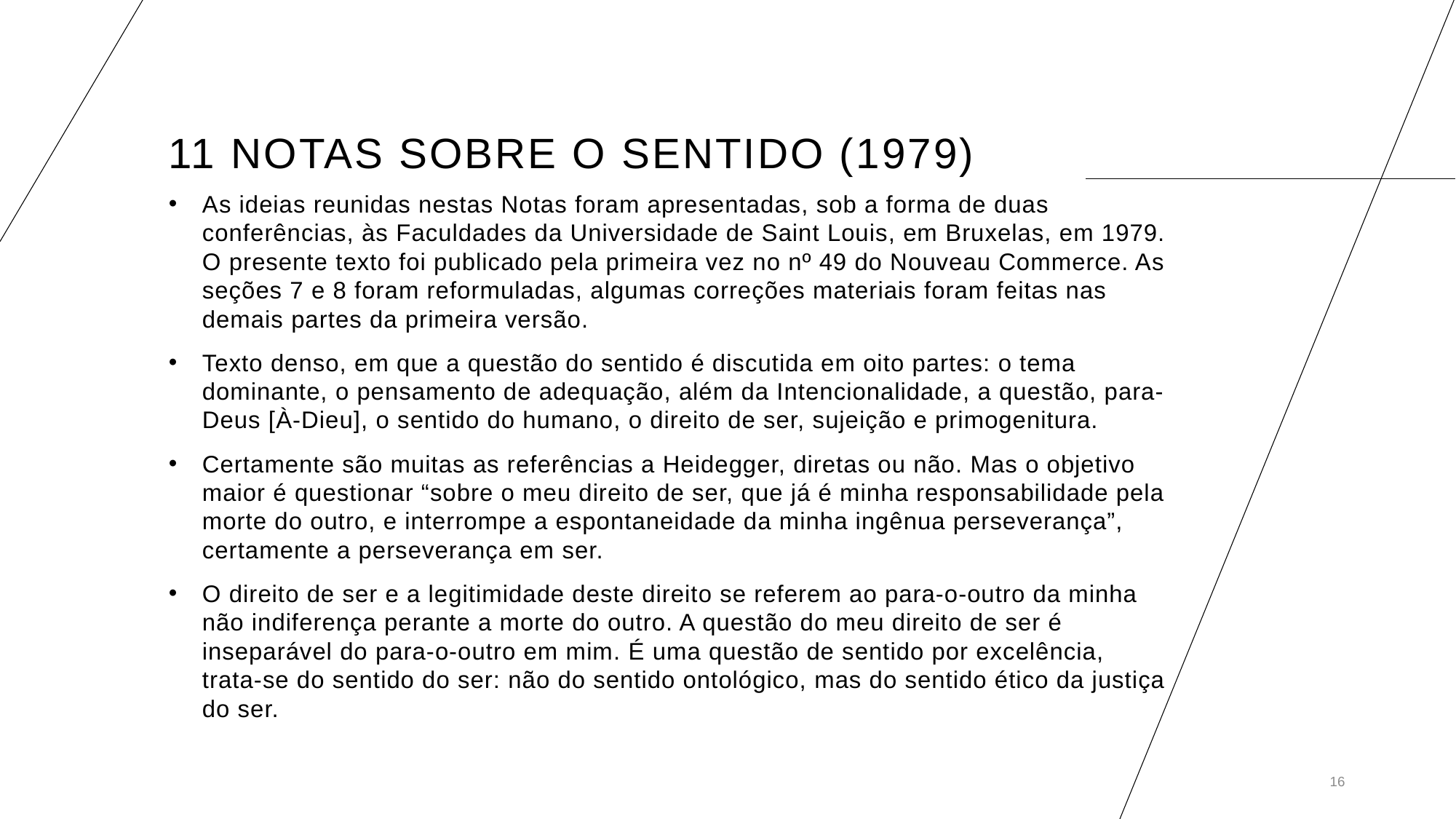

# 11 Notas sobre o sentido (1979)
As ideias reunidas nestas Notas foram apresentadas, sob a forma de duas conferências, às Faculdades da Universidade de Saint Louis, em Bruxelas, em 1979. O presente texto foi publicado pela primeira vez no nº 49 do Nouveau Commerce. As seções 7 e 8 foram reformuladas, algumas correções materiais foram feitas nas demais partes da primeira versão.
Texto denso, em que a questão do sentido é discutida em oito partes: o tema dominante, o pensamento de adequação, além da Intencionalidade, a questão, para-Deus [À-Dieu], o sentido do humano, o direito de ser, sujeição e primogenitura.
Certamente são muitas as referências a Heidegger, diretas ou não. Mas o objetivo maior é questionar “sobre o meu direito de ser, que já é minha responsabilidade pela morte do outro, e interrompe a espontaneidade da minha ingênua perseverança”, certamente a perseverança em ser.
O direito de ser e a legitimidade deste direito se referem ao para-o-outro da minha não indiferença perante a morte do outro. A questão do meu direito de ser é inseparável do para-o-outro em mim. É uma questão de sentido por excelência, trata-se do sentido do ser: não do sentido ontológico, mas do sentido ético da justiça do ser.

16